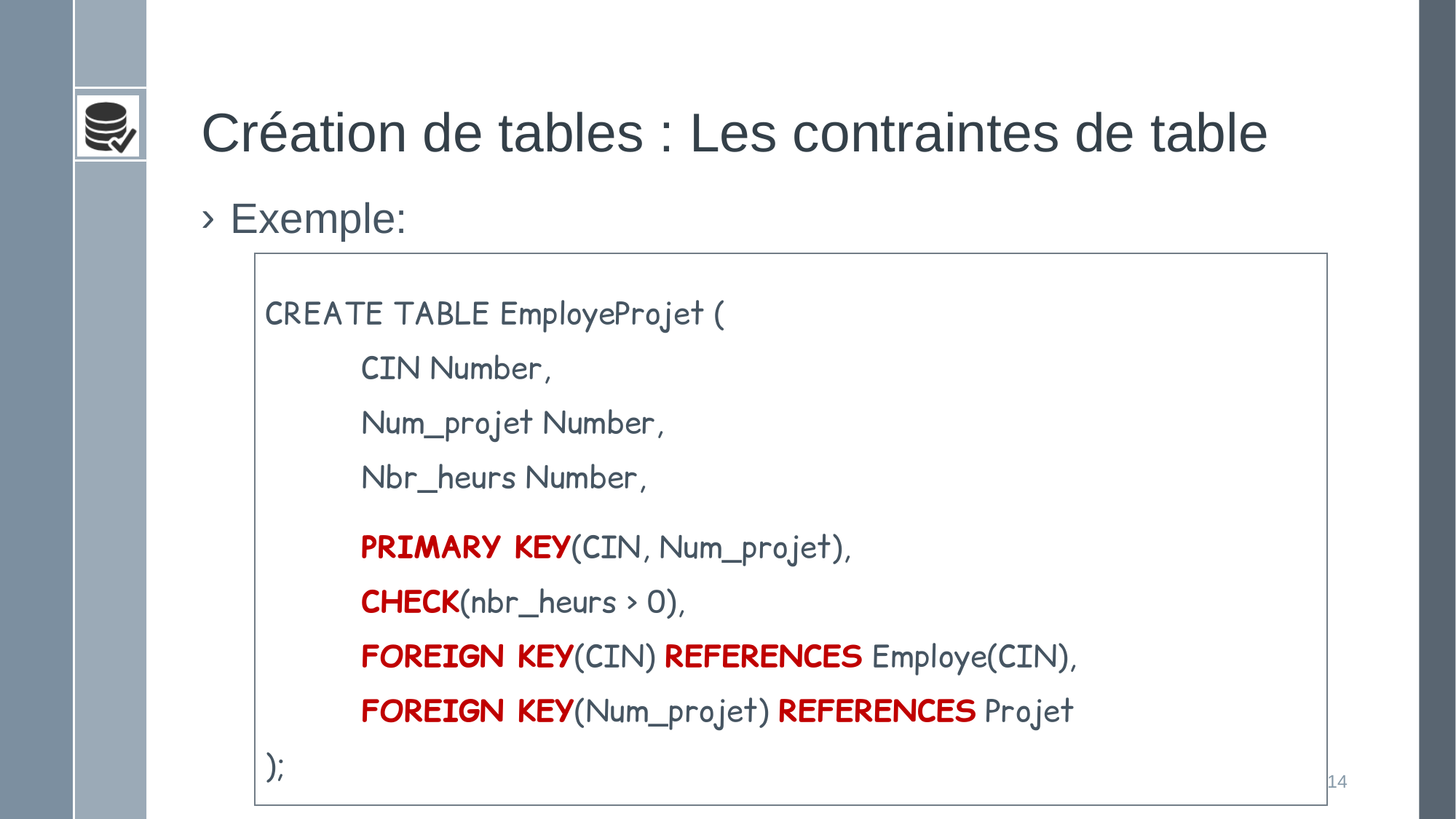

# Création de tables : Les contraintes de table
Exemple:

CREATE TABLE EmployeProjet (
CIN Number,
Num_projet Number,
Nbr_heurs Number,
primary key(CIN, Num_projet),
CHECK(nbr_heurs > 0),
FOREIGN KEY(CIN) REFERENCES Employe(CIN),
FOREIGN KEY(Num_projet) REFERENCES Projet
);
14